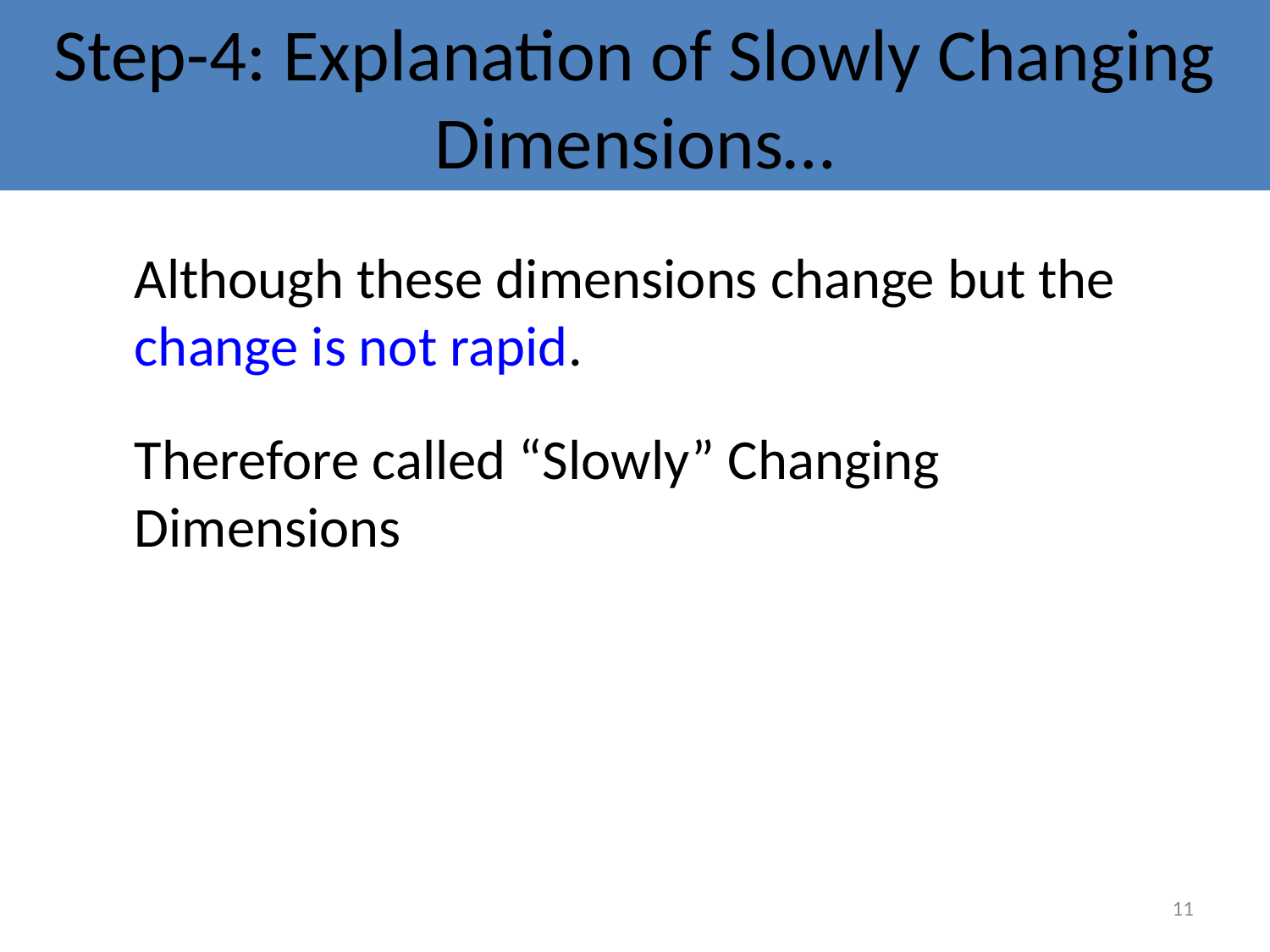

# Step-4: Explanation of Slowly Changing Dimensions…

	Although these dimensions change but the change is not rapid.

	Therefore called “Slowly” Changing Dimensions
11